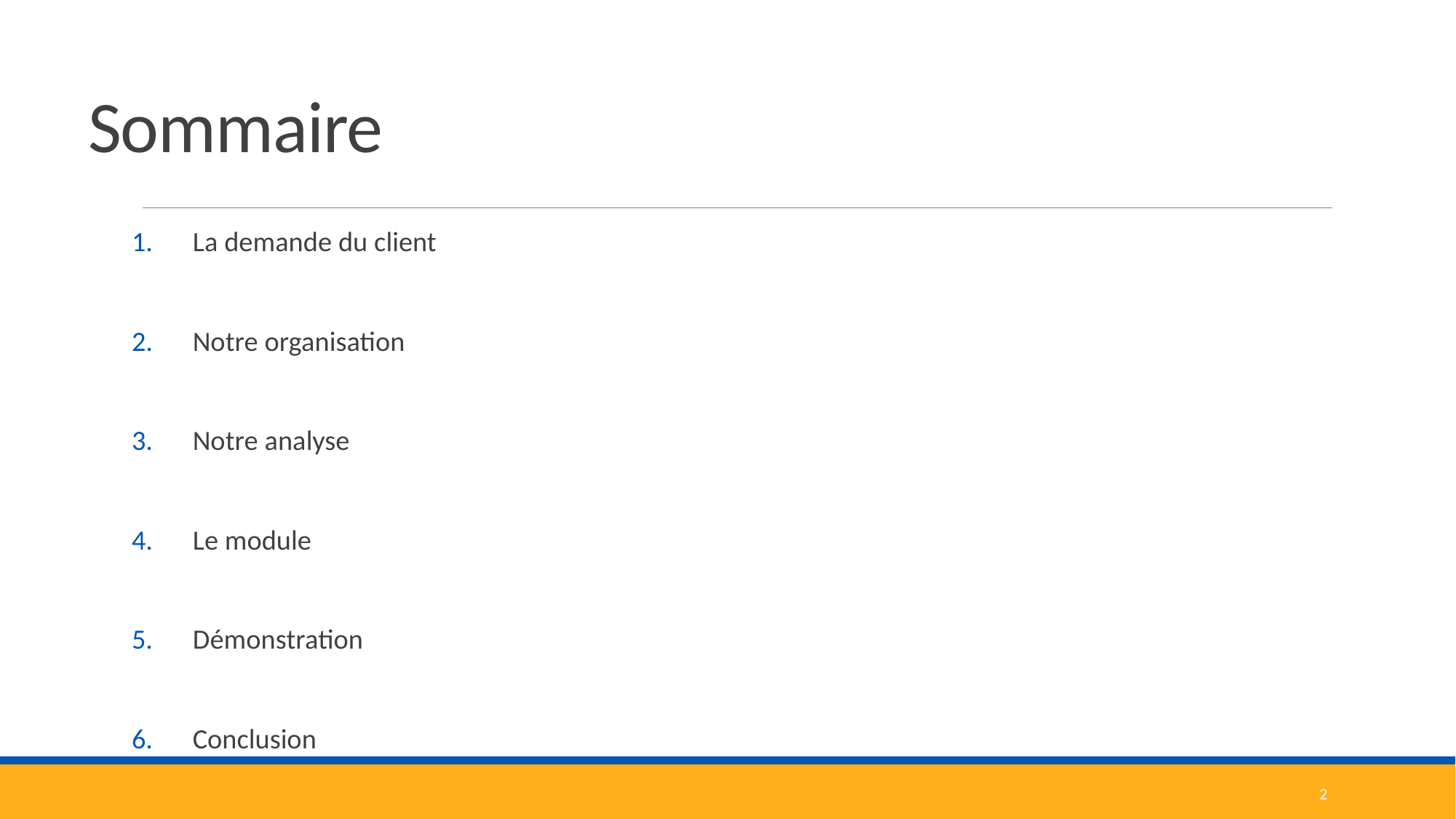

# Sommaire
La demande du client

Notre organisation

Notre analyse

Le module

Démonstration

Conclusion
2